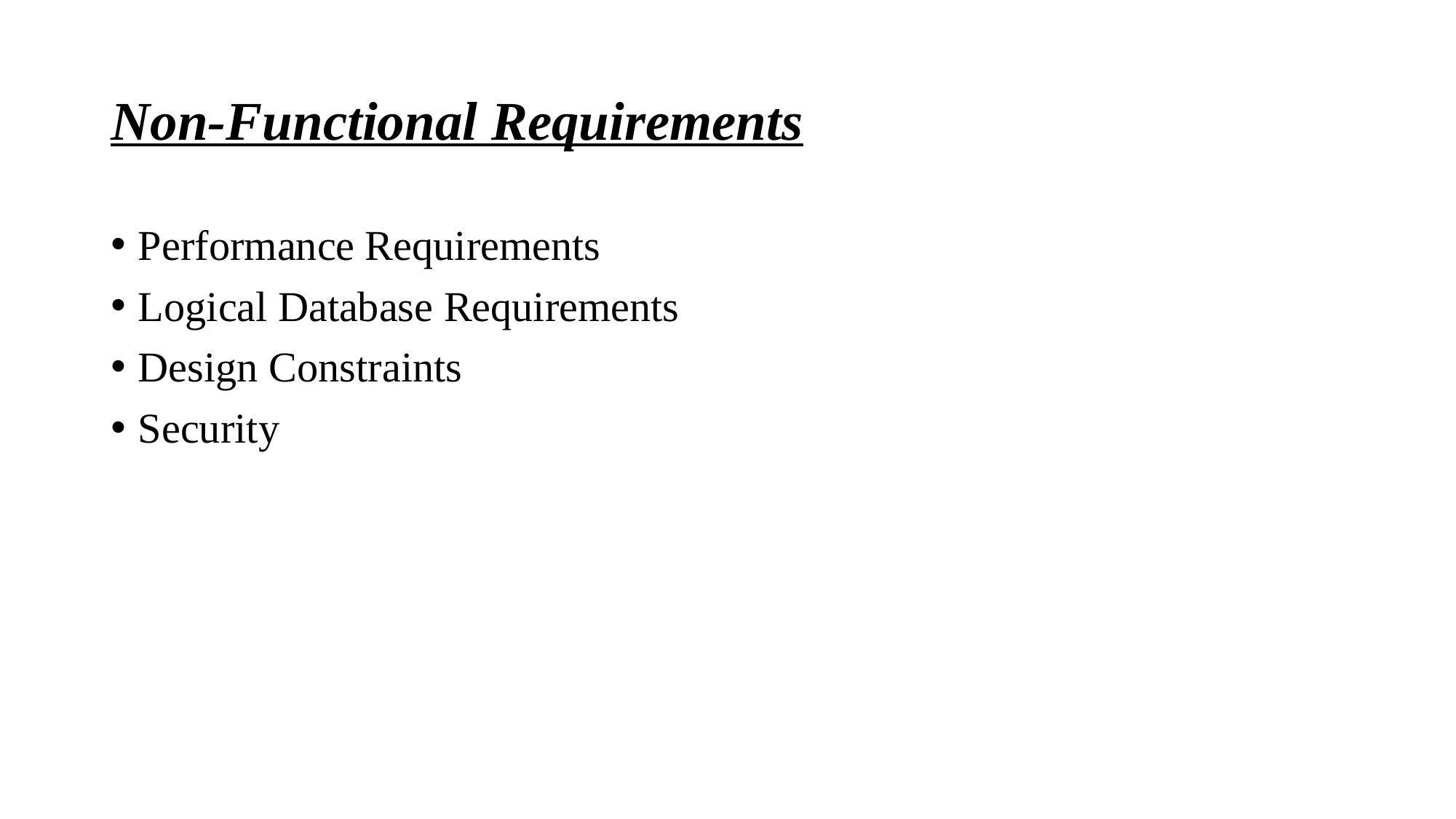

# Non-Functional Requirements
Performance Requirements
Logical Database Requirements
Design Constraints
Security